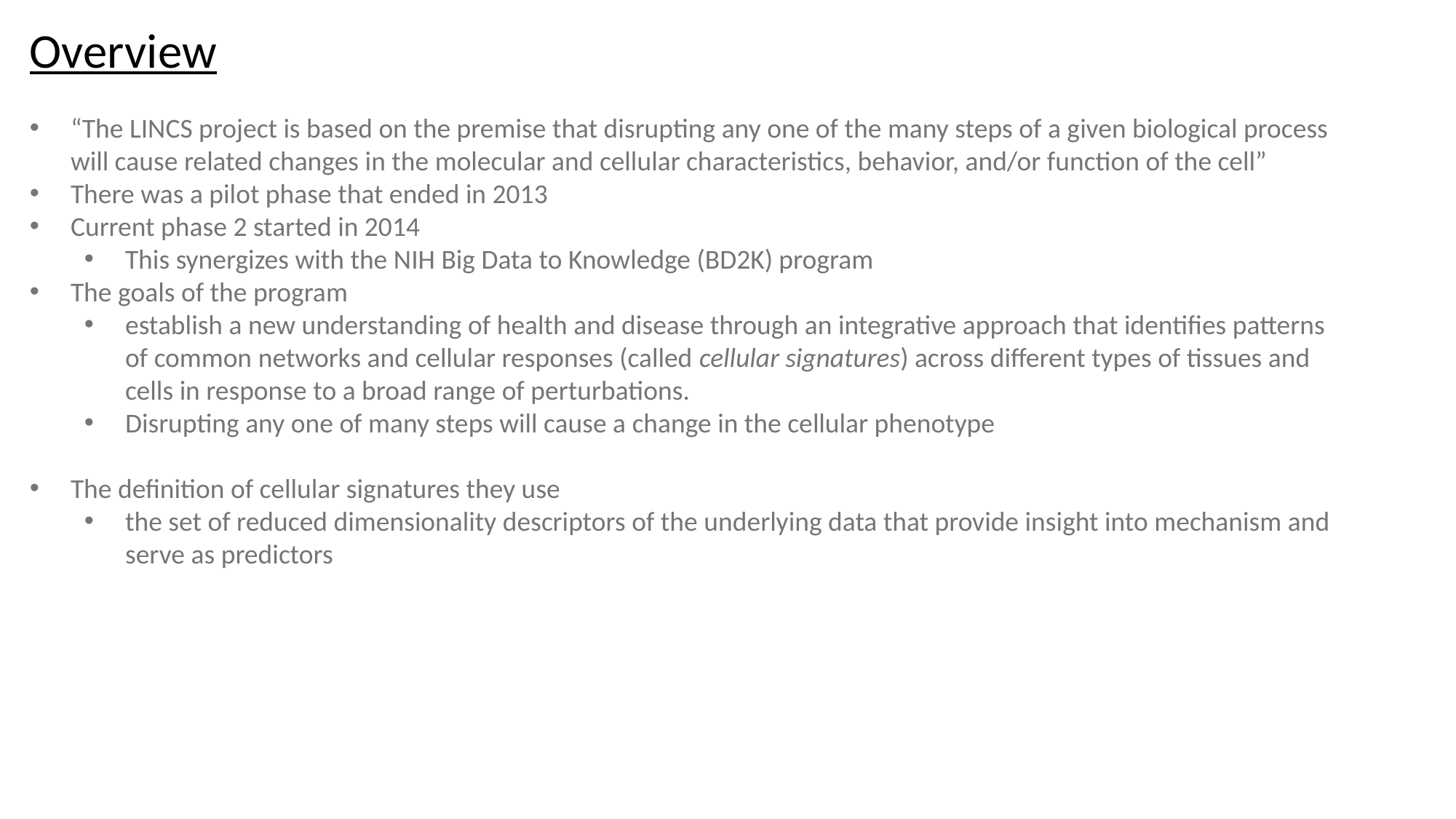

Overview

“The LINCS project is based on the premise that disrupting any one of the many steps of a given biological process will cause related changes in the molecular and cellular characteristics, behavior, and/or function of the cell”
There was a pilot phase that ended in 2013
Current phase 2 started in 2014
This synergizes with the NIH Big Data to Knowledge (BD2K) program
The goals of the program
establish a new understanding of health and disease through an integrative approach that identifies patterns of common networks and cellular responses (called cellular signatures) across different types of tissues and cells in response to a broad range of perturbations.
Disrupting any one of many steps will cause a change in the cellular phenotype

The definition of cellular signatures they use
the set of reduced dimensionality descriptors of the underlying data that provide insight into mechanism and serve as predictors